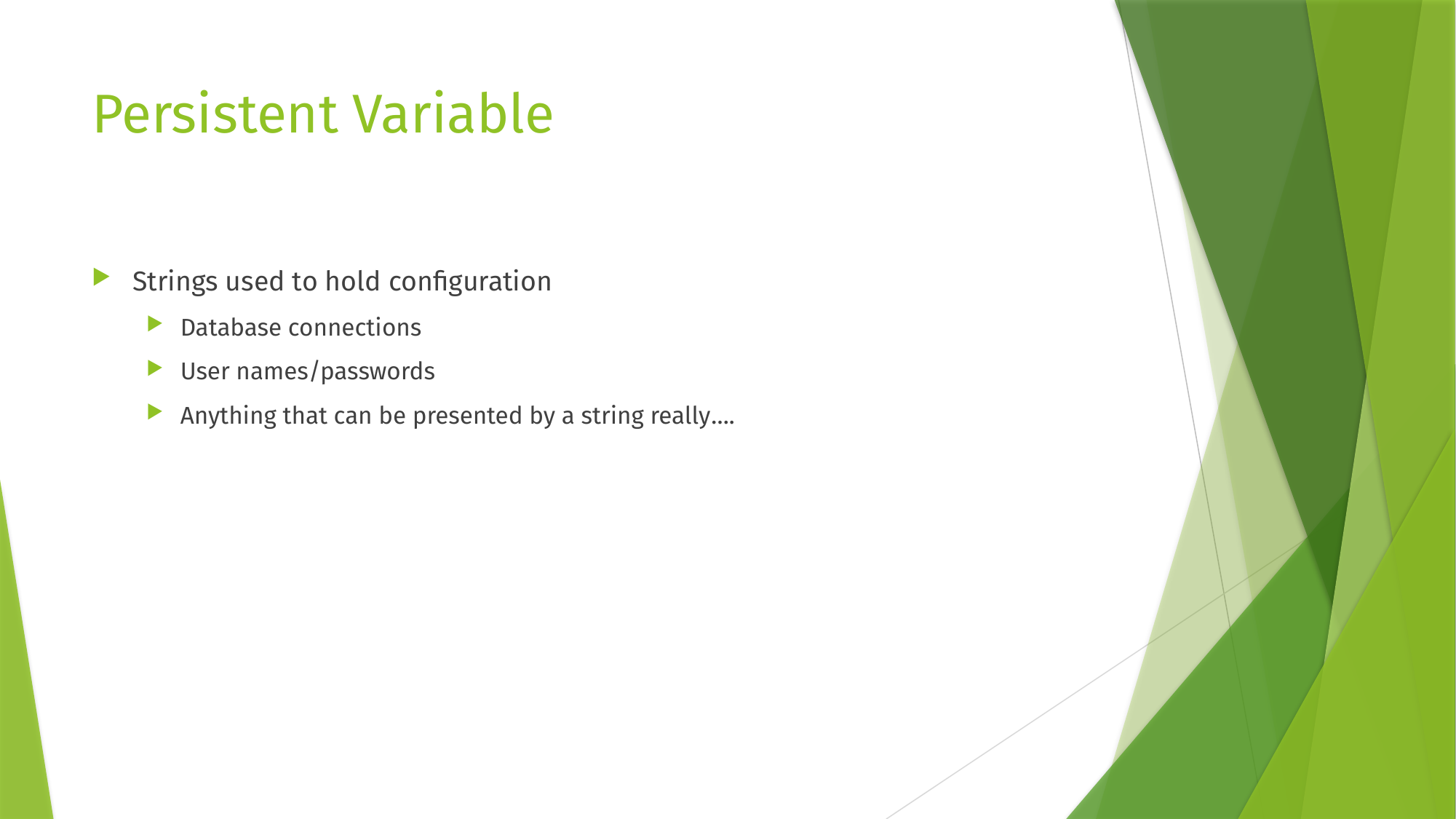

# Persistent Variable
Strings used to hold configuration
Database connections
User names/passwords
Anything that can be presented by a string really….